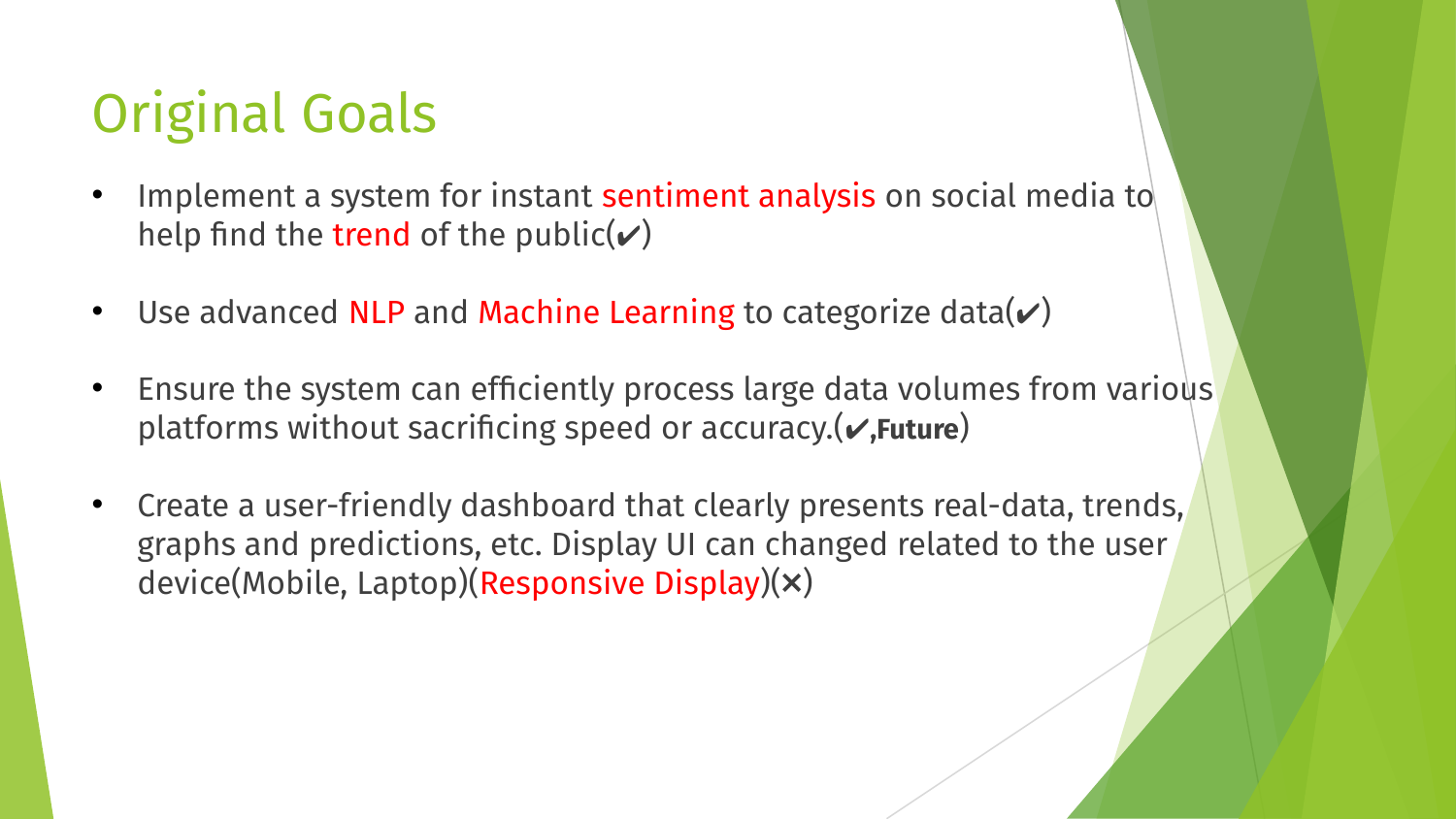

# Original Goals
Implement a system for instant sentiment analysis on social media to help find the trend of the public(✔)

Use advanced NLP and Machine Learning to categorize data(✔)

Ensure the system can efficiently process large data volumes from various platforms without sacrificing speed or accuracy.(✔,Future)

Create a user-friendly dashboard that clearly presents real-data, trends, graphs and predictions, etc. Display UI can changed related to the user device(Mobile, Laptop)(Responsive Display)(❌)